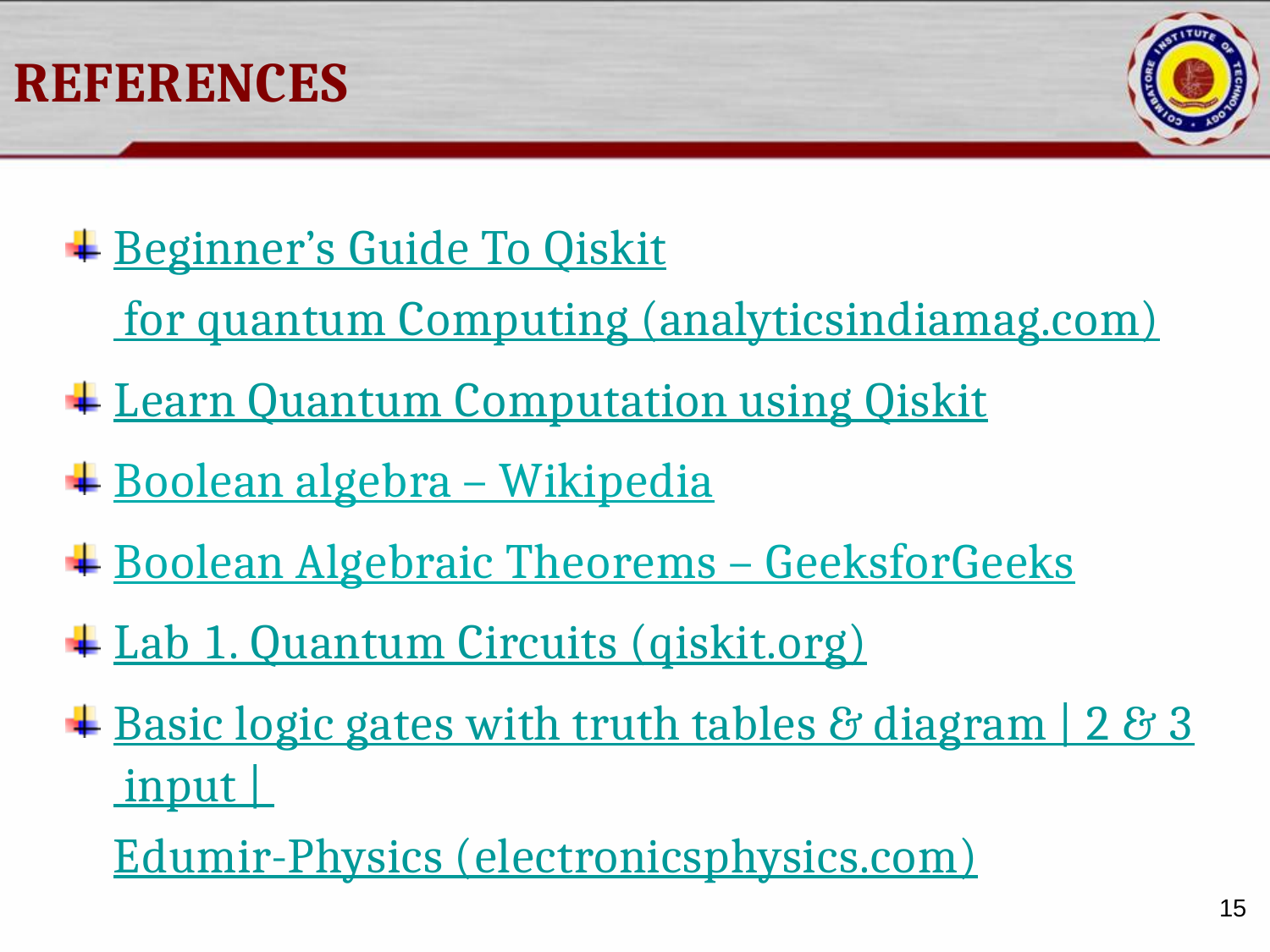

# REFERENCES
Beginner’s Guide To Qiskit for quantum Computing (analyticsindiamag.com)
Learn Quantum Computation using Qiskit
Boolean algebra – Wikipedia
Boolean Algebraic Theorems – GeeksforGeeks
Lab 1. Quantum Circuits (qiskit.org)
Basic logic gates with truth tables & diagram | 2 & 3 input | Edumir-Physics (electronicsphysics.com)
15